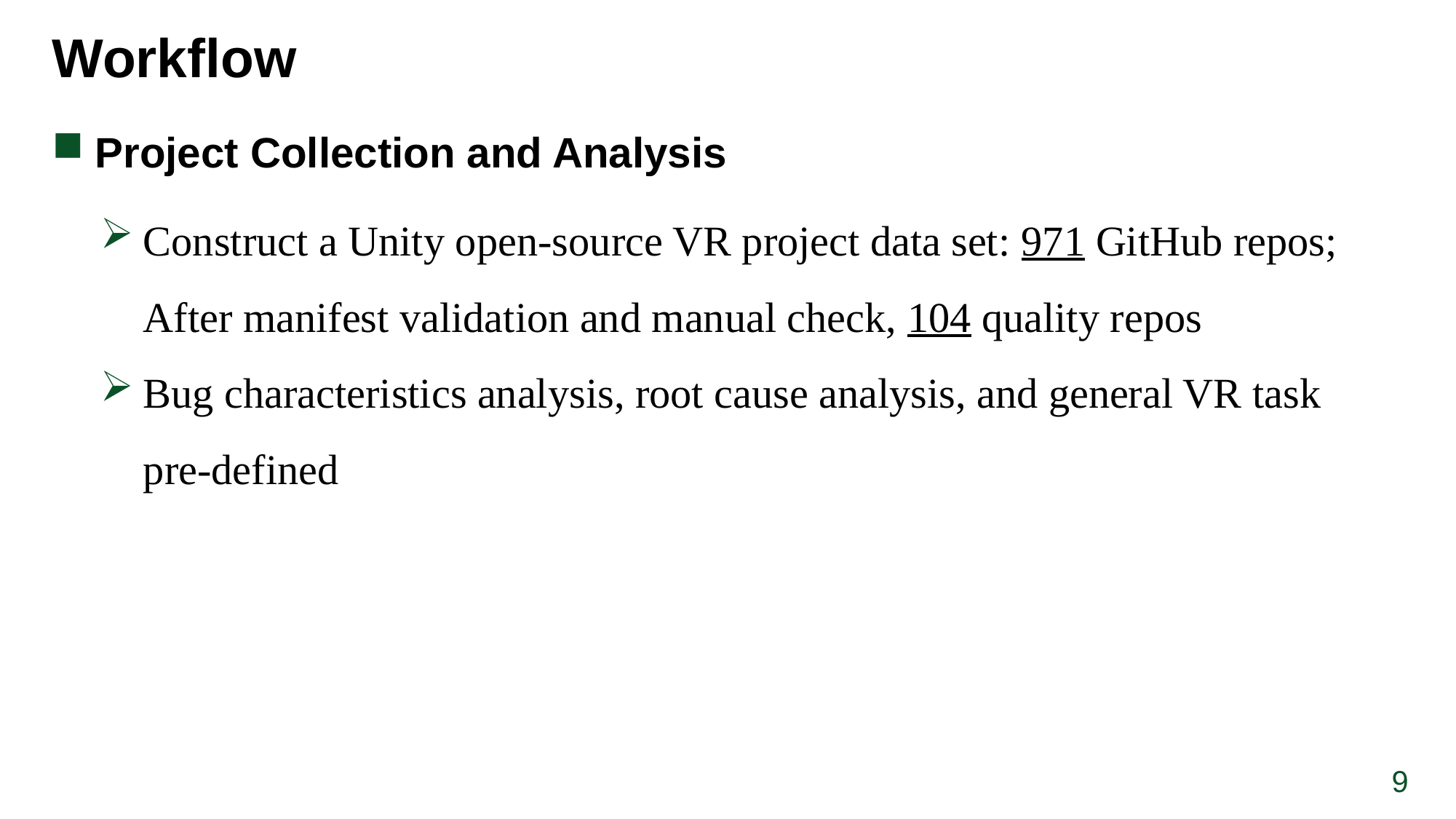

# Workflow
Project Collection and Analysis
Construct a Unity open-source VR project data set: 971 GitHub repos; After manifest validation and manual check, 104 quality repos
Bug characteristics analysis, root cause analysis, and general VR task pre-defined
9